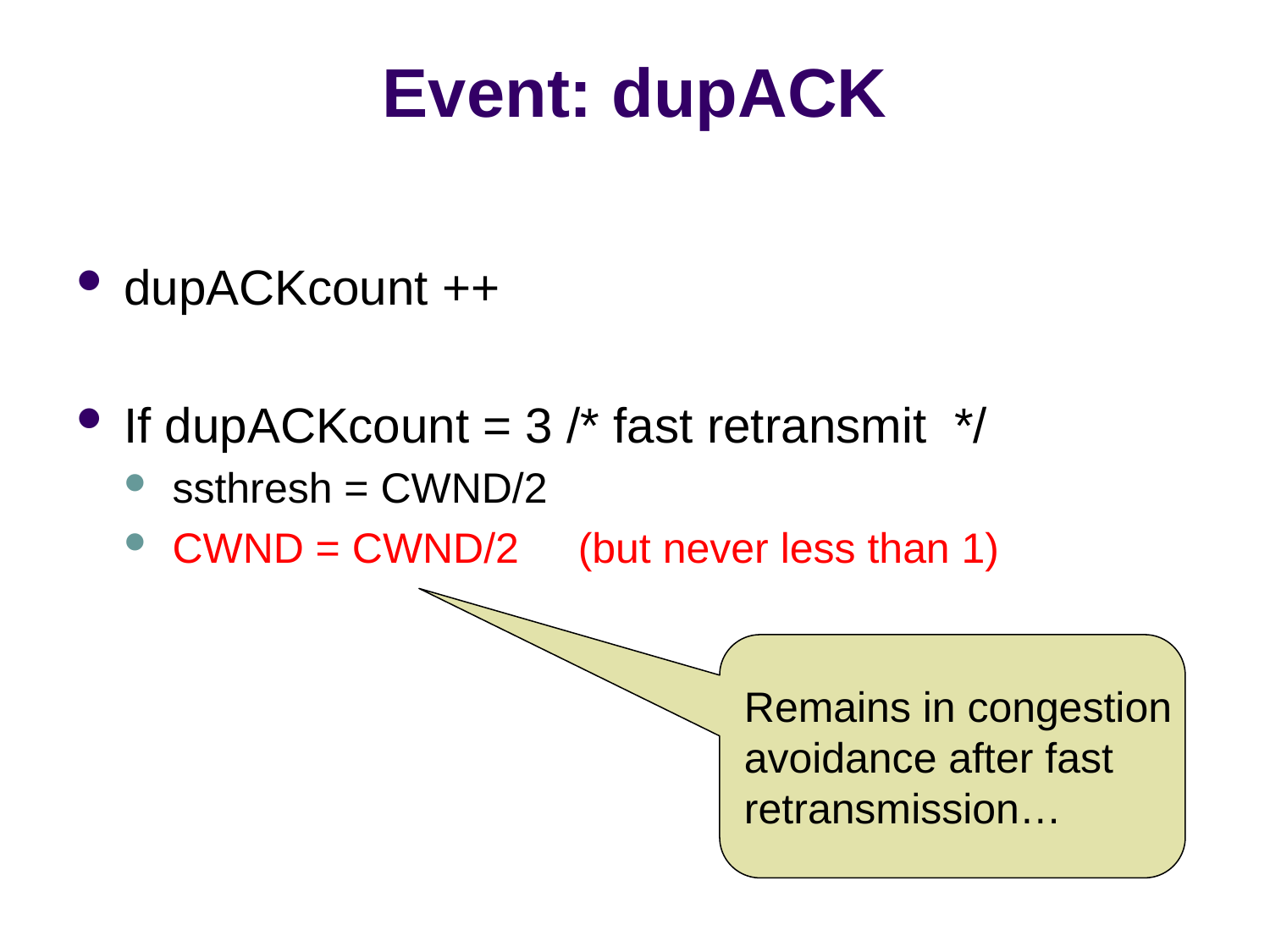

# Event: dupACK

dupACKcount ++

If dupACKcount = 3 /* fast retransmit  */
ssthresh = CWND/2
CWND = CWND/2     (but never less than 1)

Remains in congestion
avoidance after fast
retransmission…